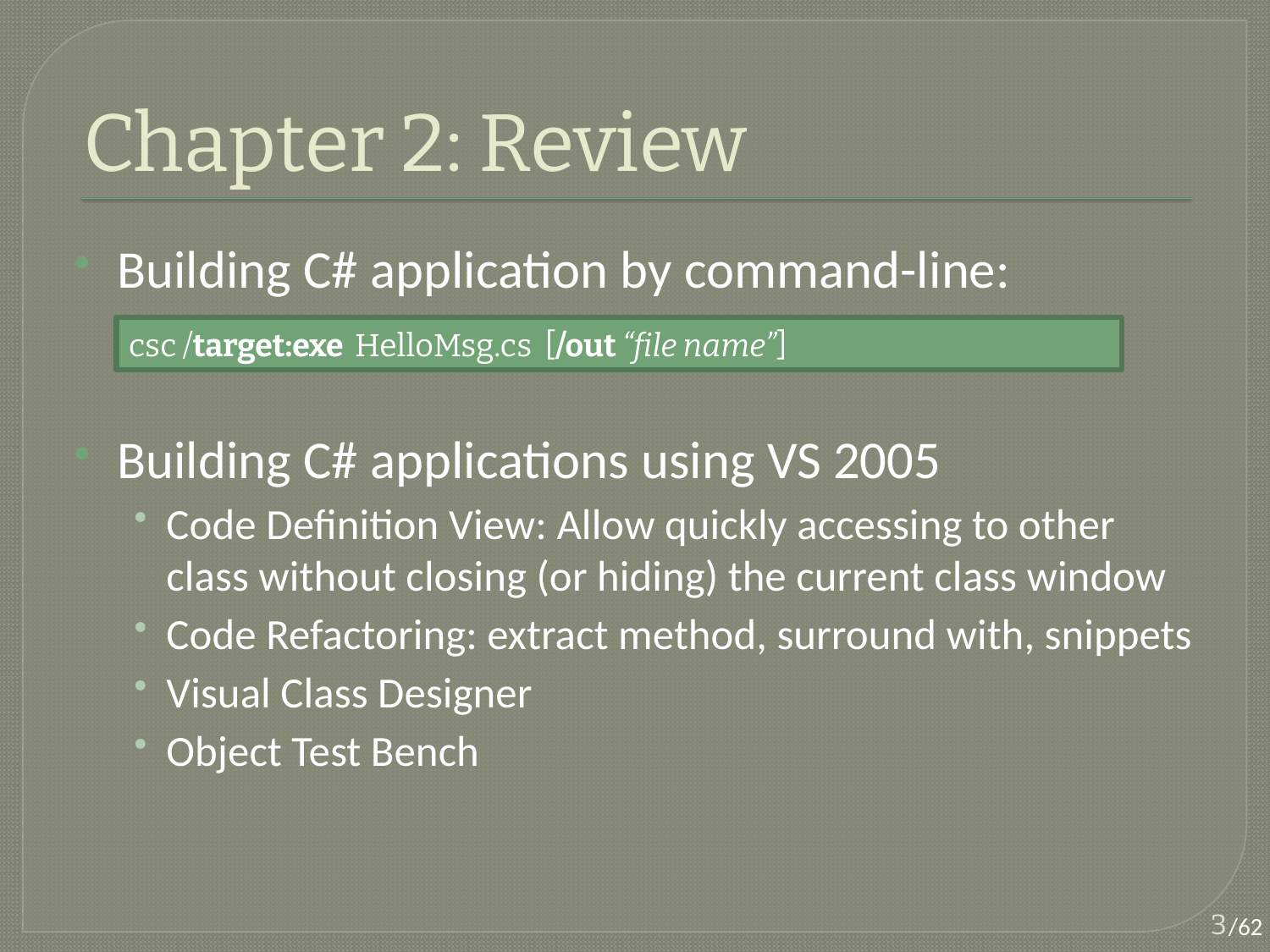

# Chapter 2: Review
Building C# application by command-line:

Building C# applications using VS 2005
Code Definition View: Allow quickly accessing to other class without closing (or hiding) the current class window
Code Refactoring: extract method, surround with, snippets
Visual Class Designer
Object Test Bench

csc /target:exe  HelloMsg.cs  [/out “file name”]
3